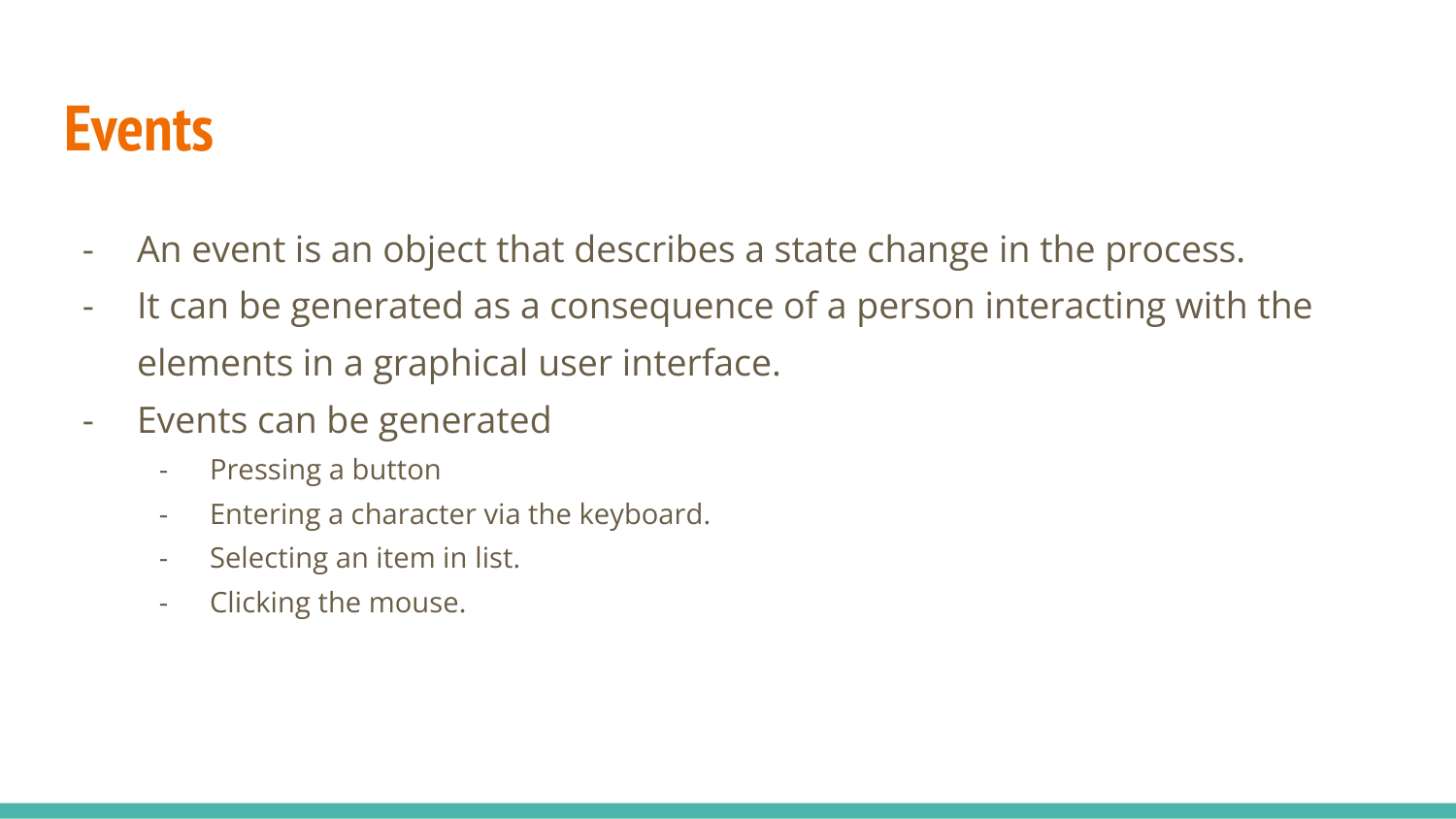

# Events
An event is an object that describes a state change in the process.
It can be generated as a consequence of a person interacting with the elements in a graphical user interface.
Events can be generated
Pressing a button
Entering a character via the keyboard.
Selecting an item in list.
Clicking the mouse.